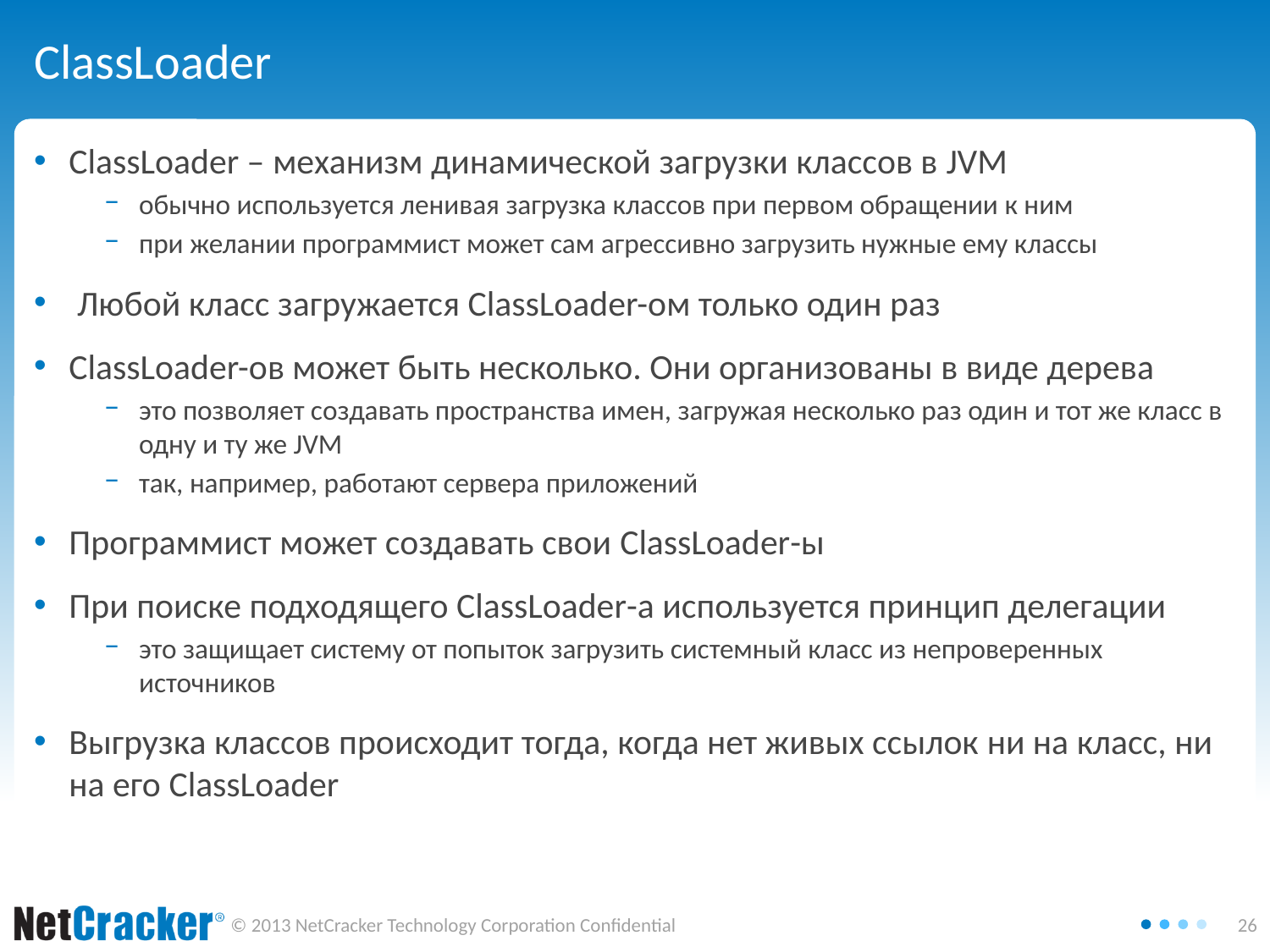

# ClassLoader
ClassLoader – механизм динамической загрузки классов в JVM
обычно используется ленивая загрузка классов при первом обращении к ним
при желании программист может сам агрессивно загрузить нужные ему классы
 Любой класс загружается ClassLoader-ом только один раз
ClassLoader-ов может быть несколько. Они организованы в виде дерева
это позволяет создавать пространства имен, загружая несколько раз один и тот же класс в одну и ту же JVM
так, например, работают сервера приложений
Программист может создавать свои ClassLoader-ы
При поиске подходящего ClassLoader-а используется принцип делегации
это защищает систему от попыток загрузить системный класс из непроверенных источников
Выгрузка классов происходит тогда, когда нет живых ссылок ни на класс, ни на его ClassLoader